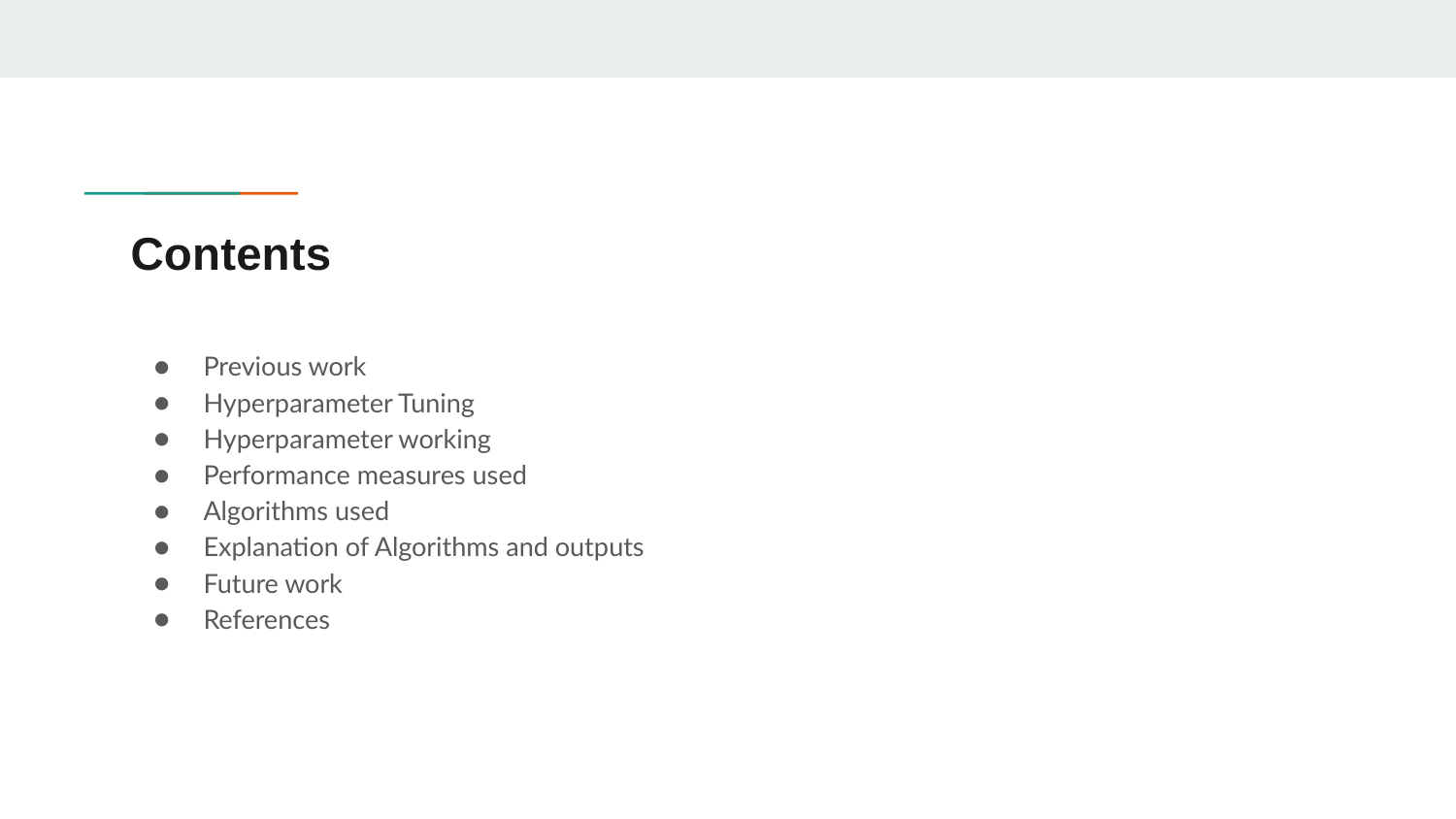

# Contents
Previous work
Hyperparameter Tuning
Hyperparameter working
Performance measures used
Algorithms used
Explanation of Algorithms and outputs
Future work
References